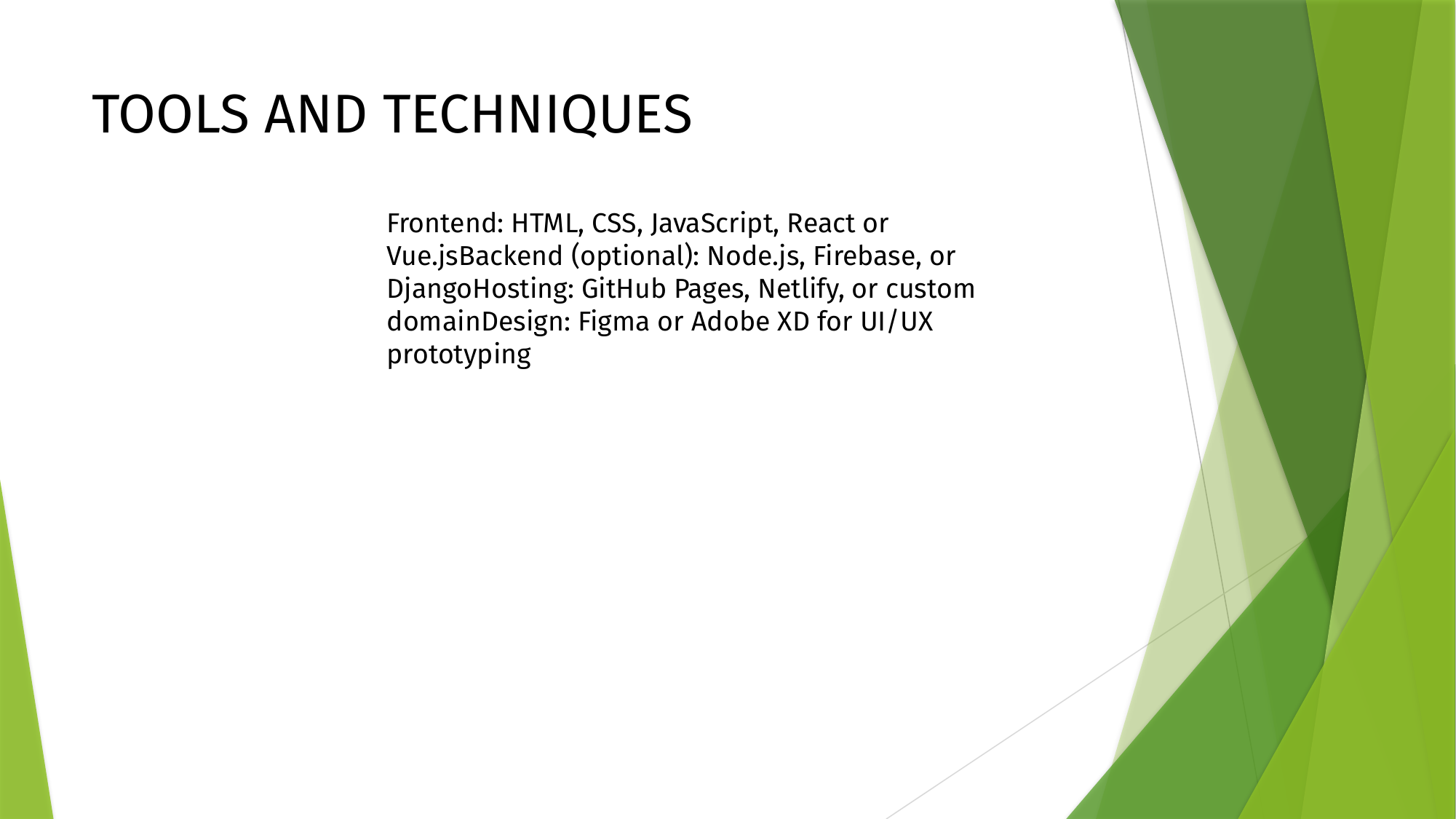

# TOOLS AND TECHNIQUES
Frontend: HTML, CSS, JavaScript, React or Vue.jsBackend (optional): Node.js, Firebase, or DjangoHosting: GitHub Pages, Netlify, or custom domainDesign: Figma or Adobe XD for UI/UX prototyping